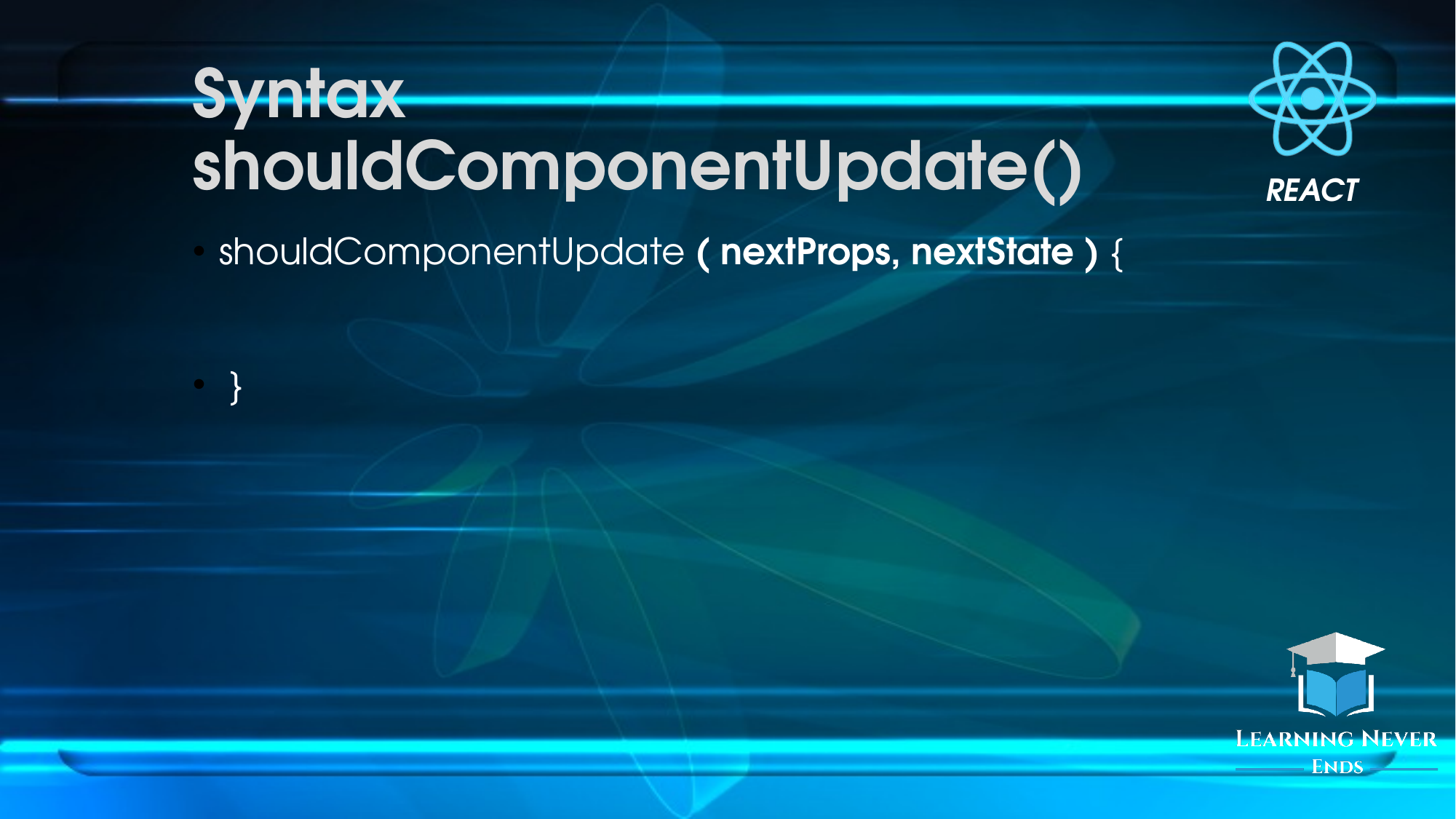

# Syntax shouldComponentUpdate()
shouldComponentUpdate ( nextProps, nextState ) {

 }